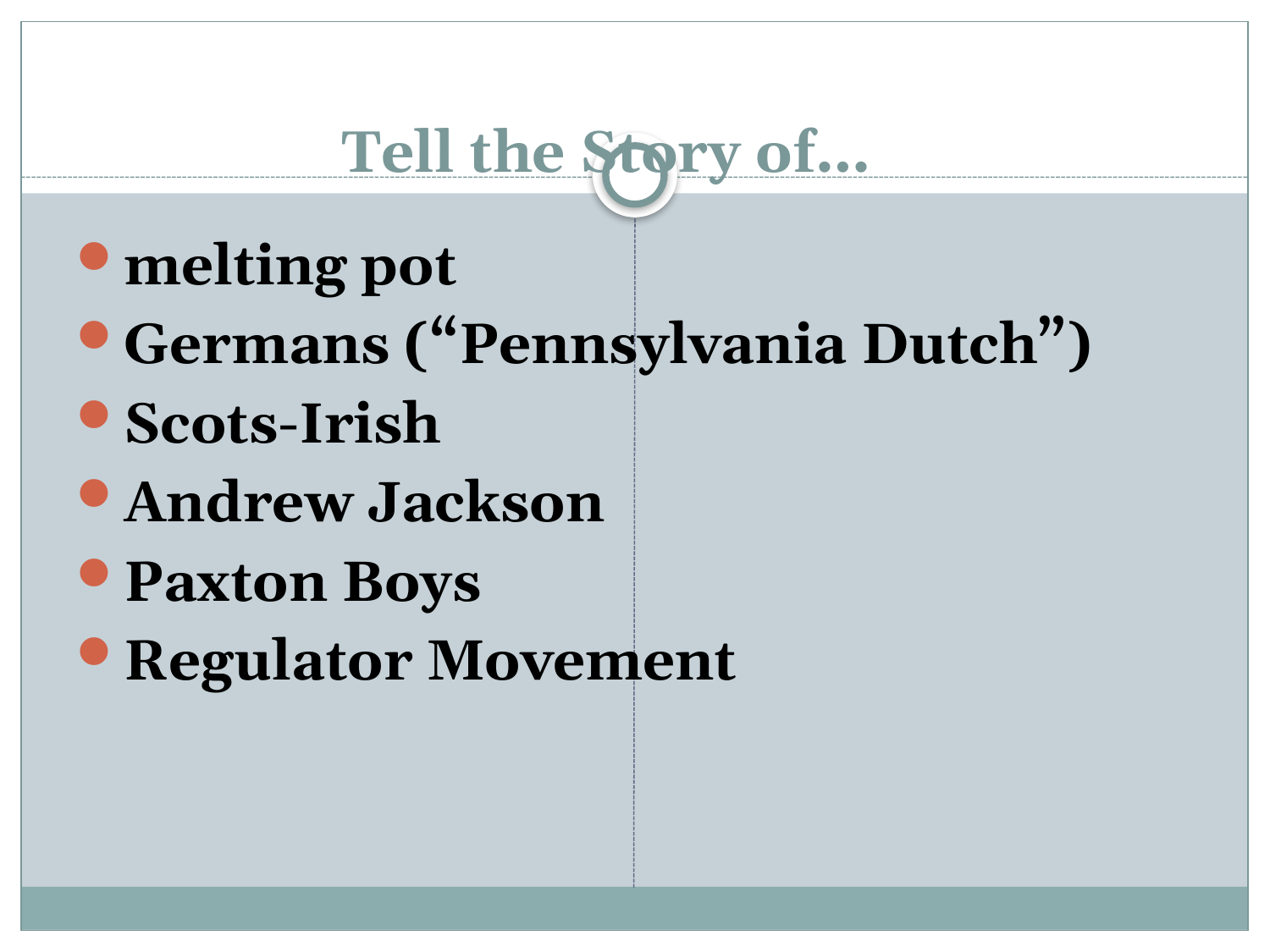

# Tell the Story of…
melting pot
Germans (“Pennsylvania Dutch”)
Scots-Irish
Andrew Jackson
Paxton Boys
Regulator Movement